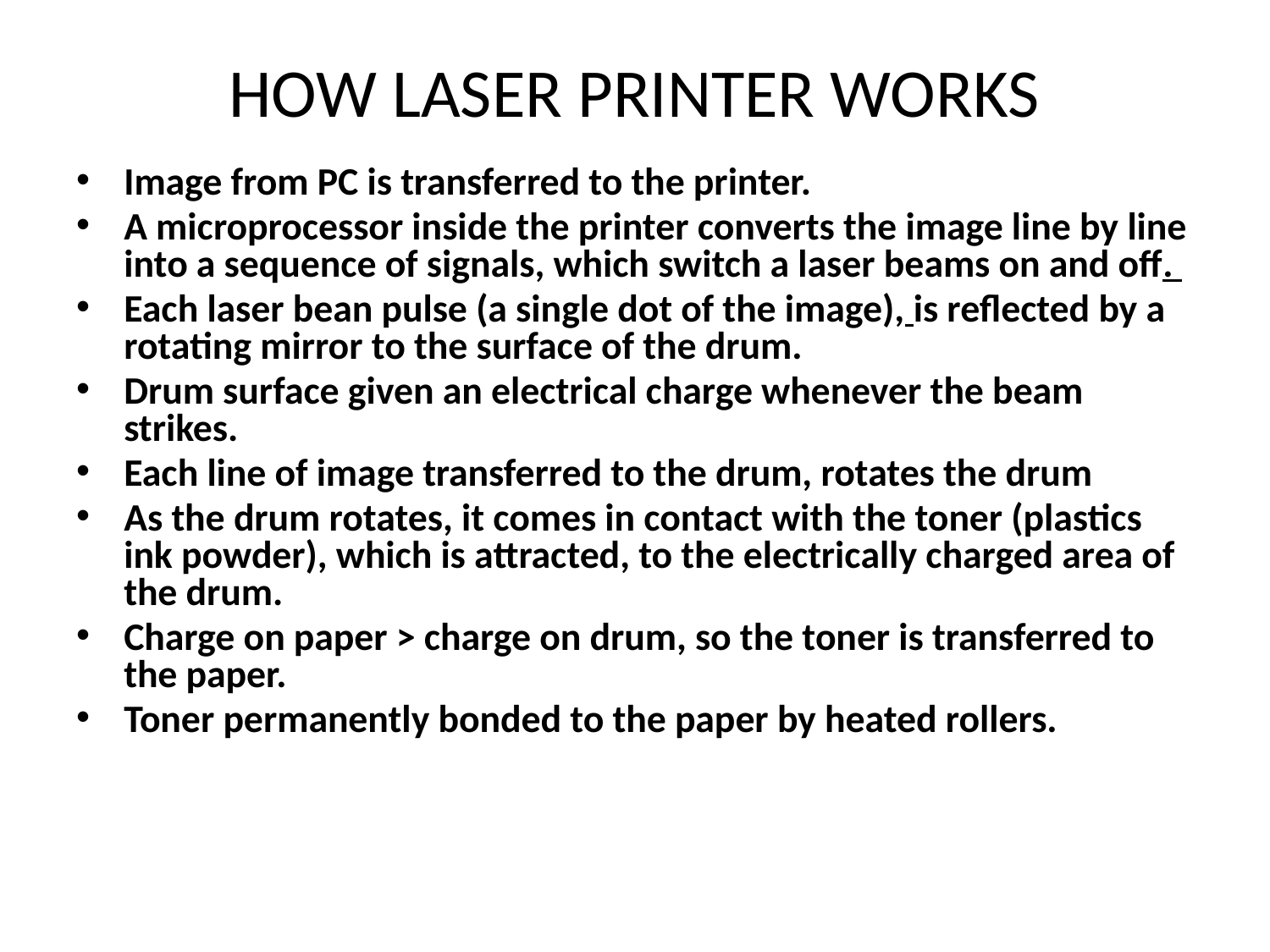

# HOW LASER PRINTER WORKS
Image from PC is transferred to the printer.
A microprocessor inside the printer converts the image line by line into a sequence of signals, which switch a laser beams on and off.
Each laser bean pulse (a single dot of the image), is reflected by a rotating mirror to the surface of the drum.
Drum surface given an electrical charge whenever the beam strikes.
Each line of image transferred to the drum, rotates the drum
As the drum rotates, it comes in contact with the toner (plastics ink powder), which is attracted, to the electrically charged area of the drum.
Charge on paper > charge on drum, so the toner is transferred to the paper.
Toner permanently bonded to the paper by heated rollers.